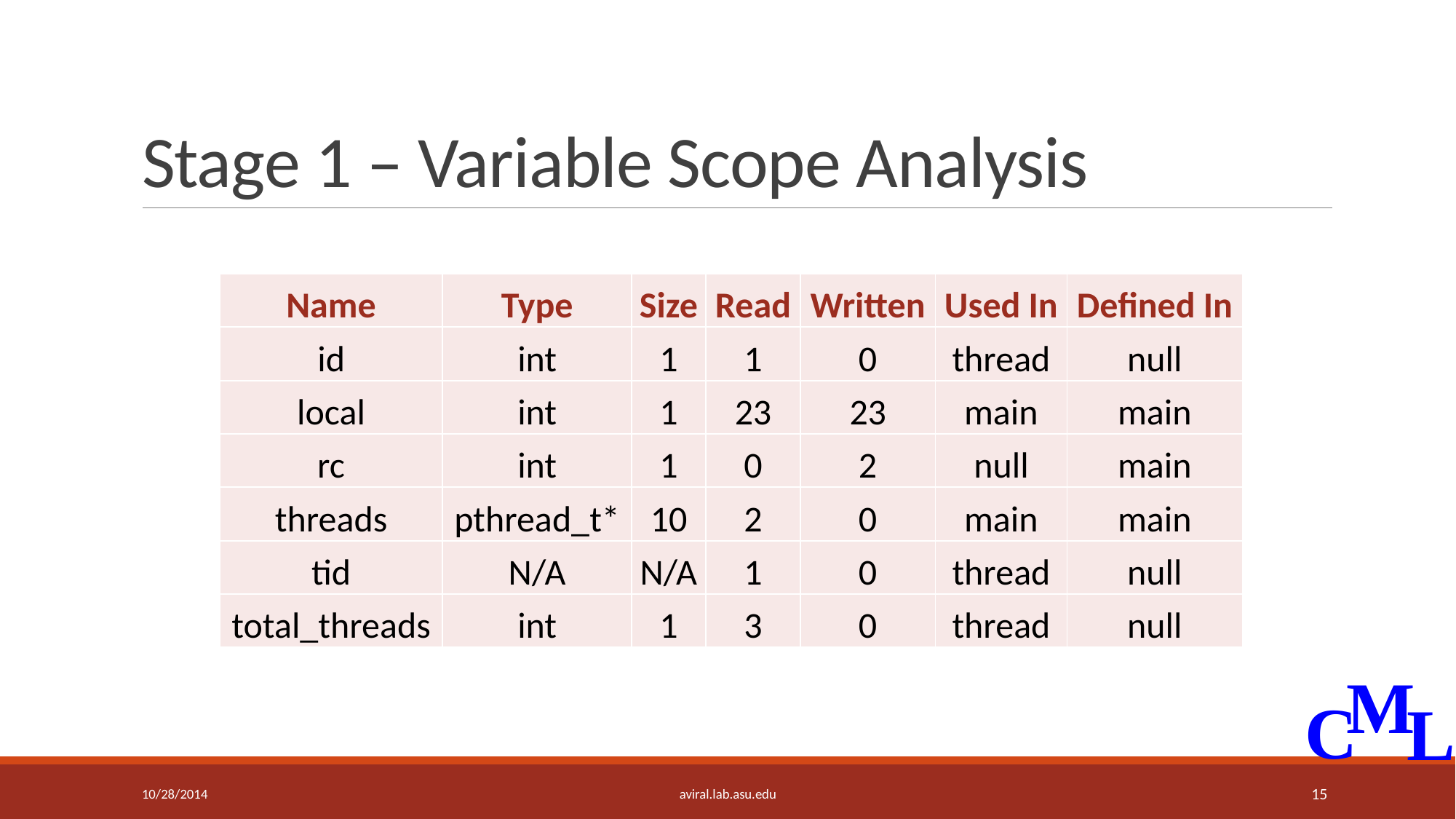

# Stage 1 – Variable Scope Analysis
| Name | Type | Size | Read | Written | Used In | Defined In |
| --- | --- | --- | --- | --- | --- | --- |
| id | int | 1 | 1 | 0 | thread | null |
| local | int | 1 | 23 | 23 | main | main |
| rc | int | 1 | 0 | 2 | null | main |
| threads | pthread\_t\* | 10 | 2 | 0 | main | main |
| tid | N/A | N/A | 1 | 0 | thread | null |
| total\_threads | int | 1 | 3 | 0 | thread | null |
10/28/2014
aviral.lab.asu.edu
15